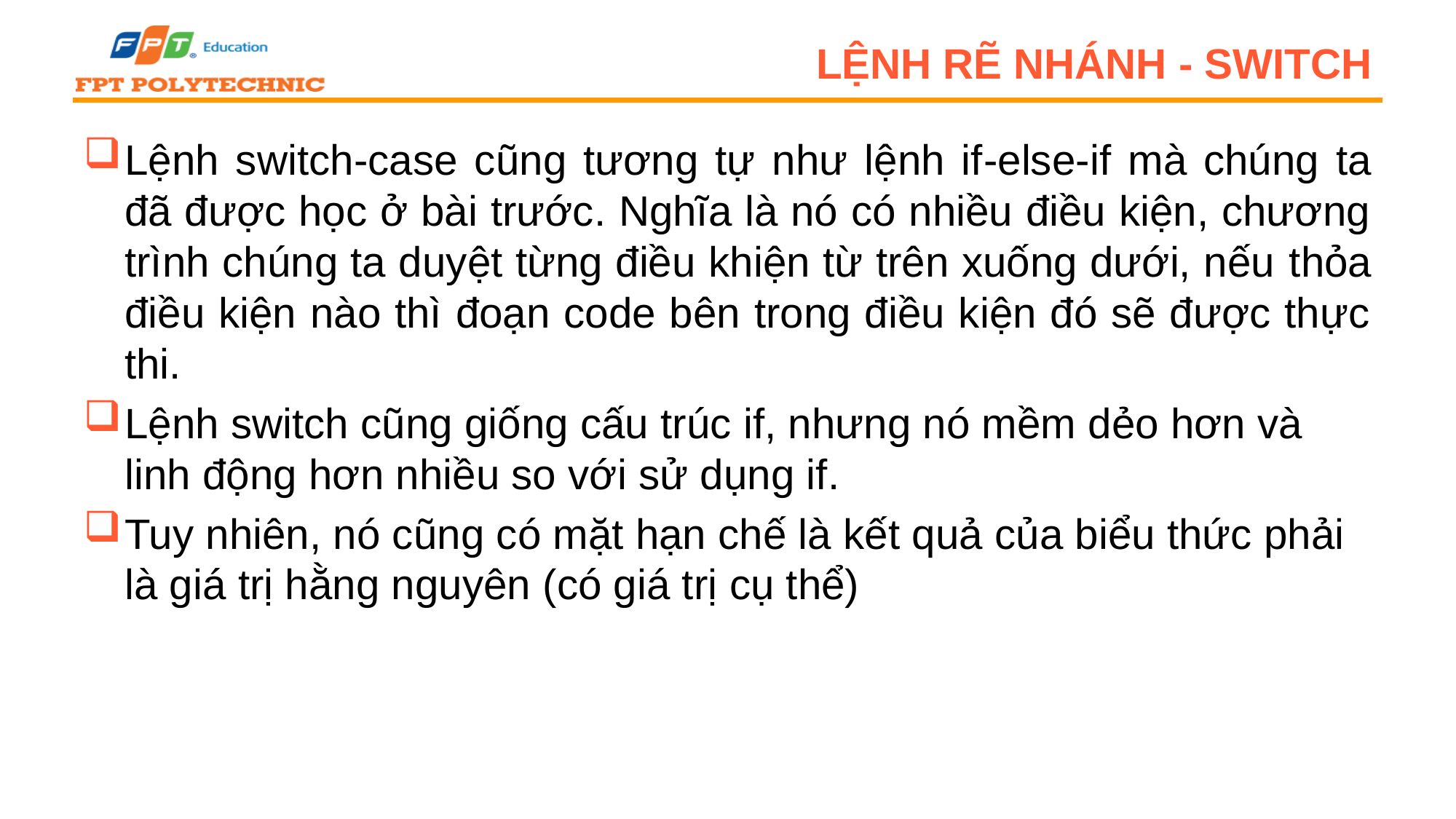

# LỆNH RẼ NHÁNH - SWITCH
Lệnh switch-case cũng tương tự như lệnh if-else-if mà chúng ta đã được học ở bài trước. Nghĩa là nó có nhiều điều kiện, chương trình chúng ta duyệt từng điều khiện từ trên xuống dưới, nếu thỏa điều kiện nào thì đoạn code bên trong điều kiện đó sẽ được thực thi.
Lệnh switch cũng giống cấu trúc if, nhưng nó mềm dẻo hơn và linh động hơn nhiều so với sử dụng if.
Tuy nhiên, nó cũng có mặt hạn chế là kết quả của biểu thức phải là giá trị hằng nguyên (có giá trị cụ thể)